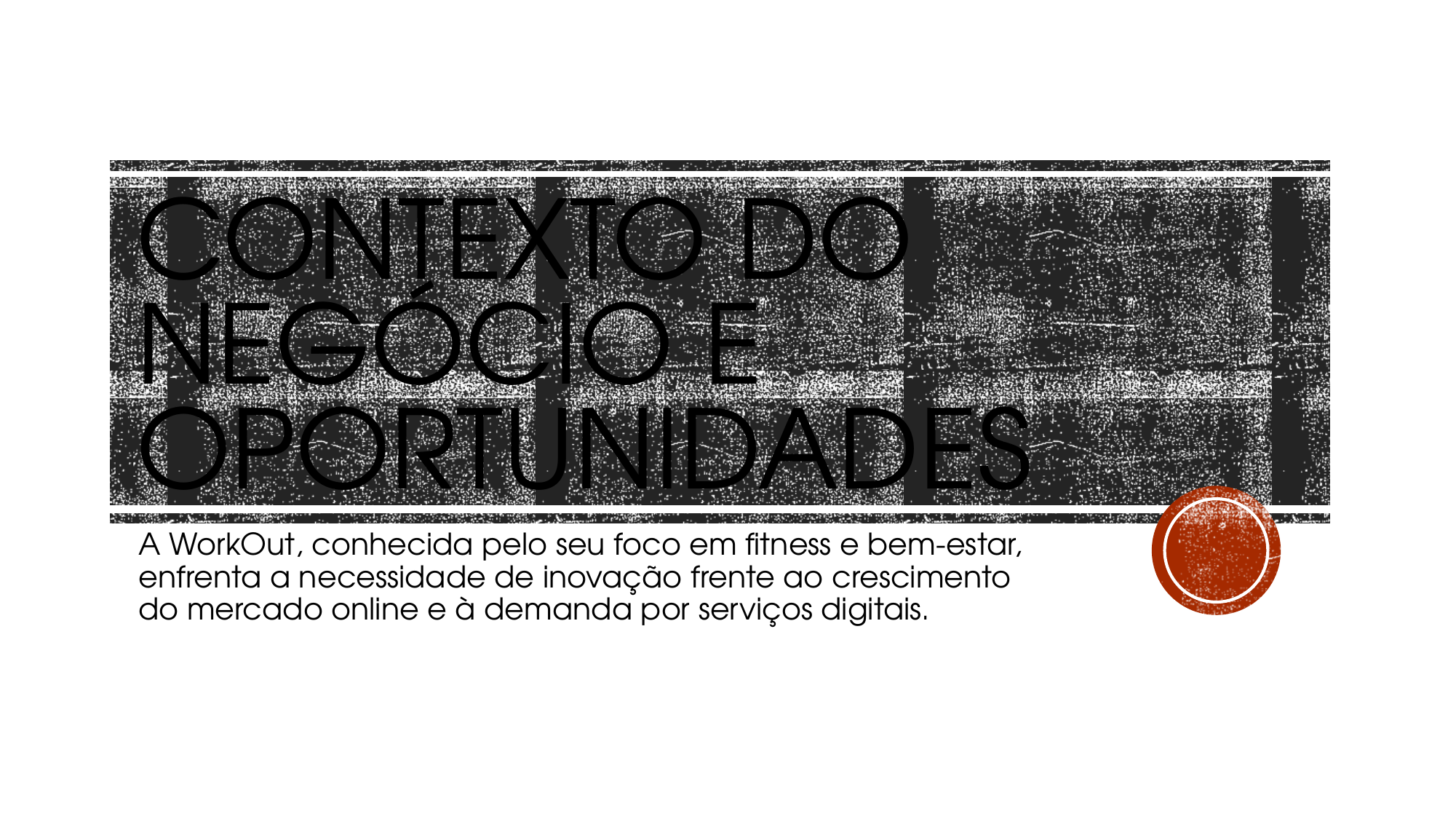

# Contexto do Negócio e Oportunidades
A WorkOut, conhecida pelo seu foco em fitness e bem-estar, enfrenta a necessidade de inovação frente ao crescimento do mercado online e à demanda por serviços digitais.